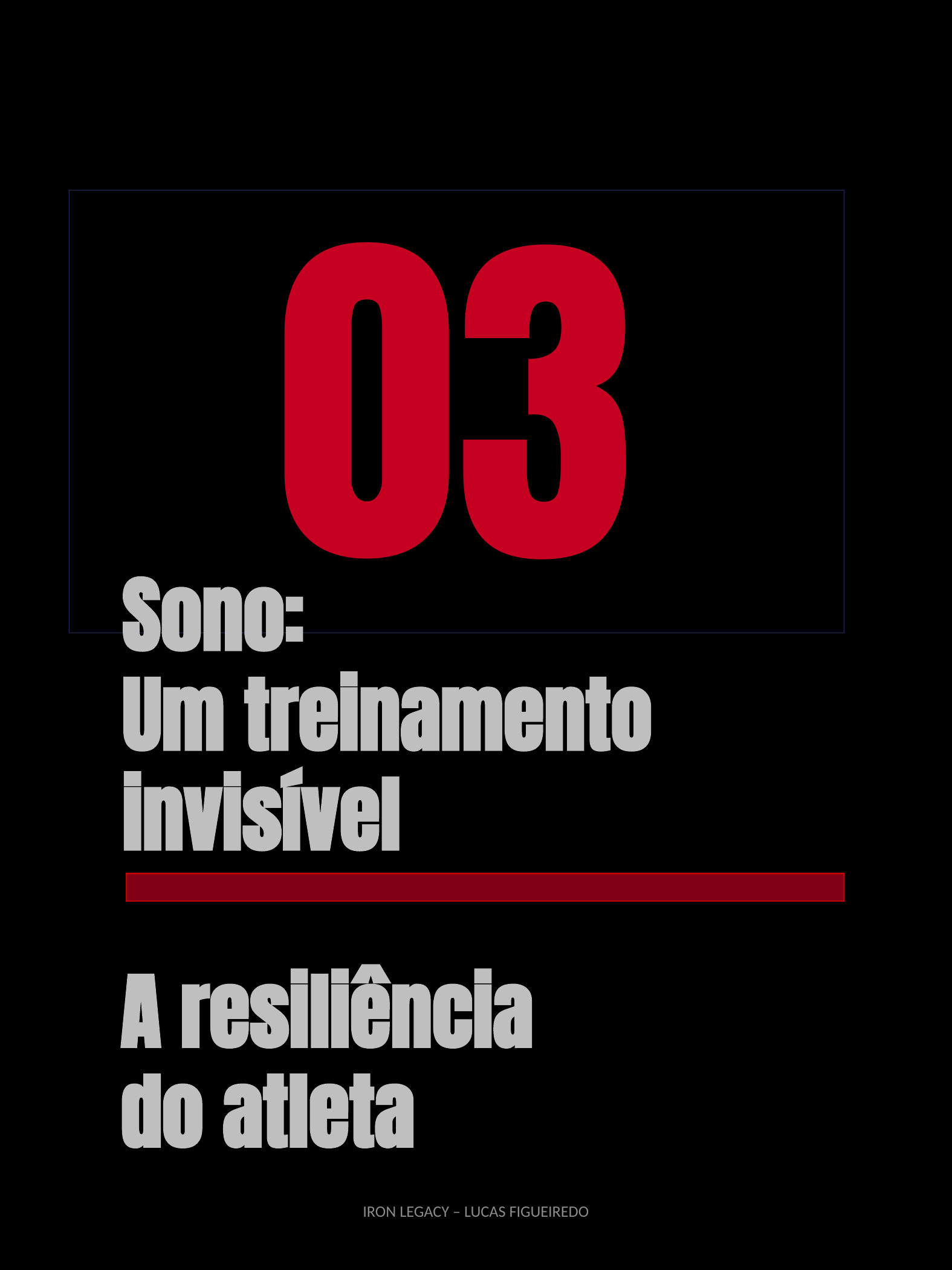

03
Sono:
Um treinamento
invisível

A resiliência
do atleta
IRON LEGACY – LUCAS FIGUEIREDO
7